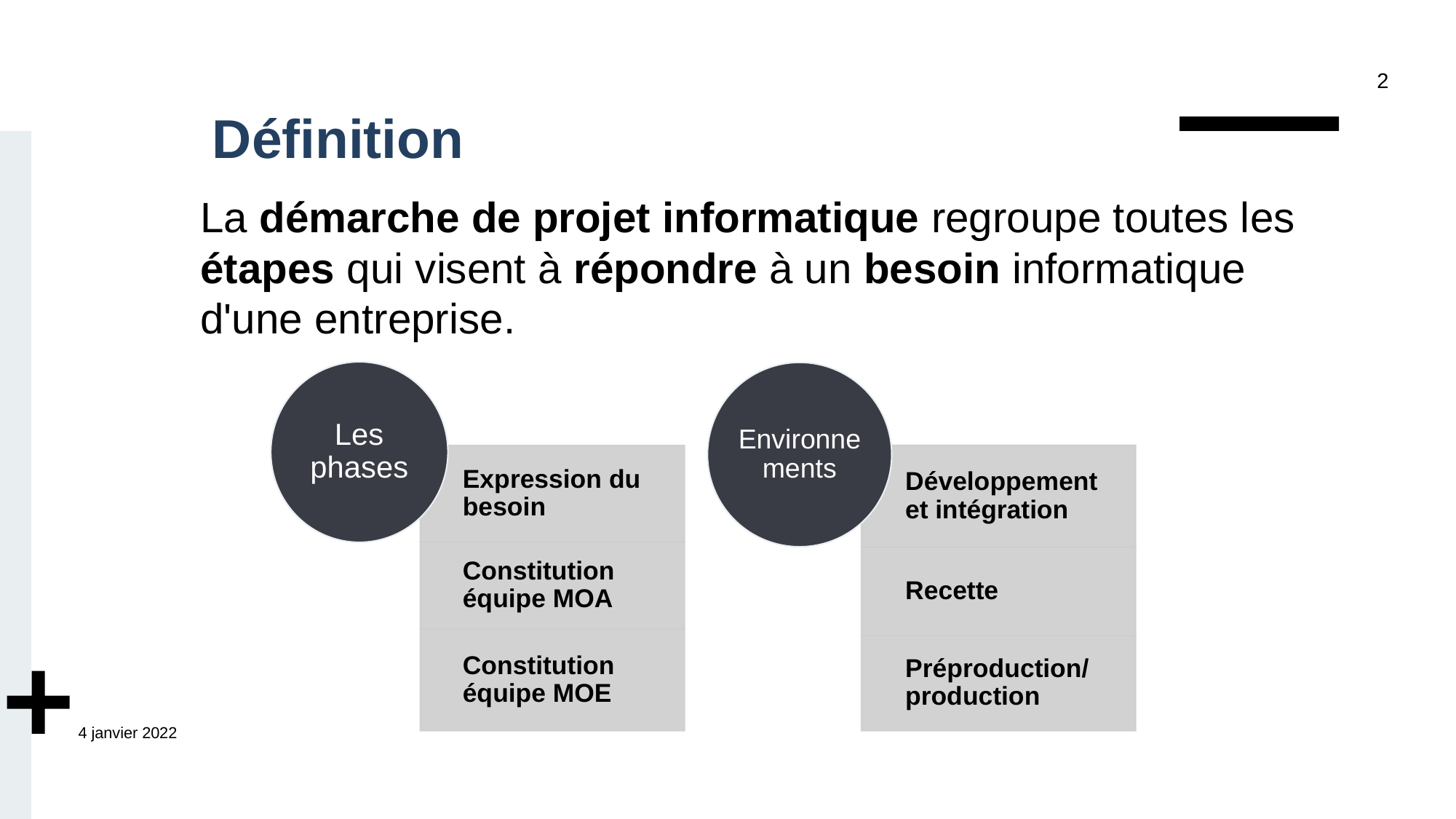

2
# Définition

La démarche de projet informatique regroupe toutes les étapes qui visent à répondre à un besoin informatique d'une entreprise.
Expression du besoin
Constitution équipe MOA
Constitution équipe MOE
Les phases
Développement et intégration
Recette
Préproduction/ production
Environnements

4 janvier 2022